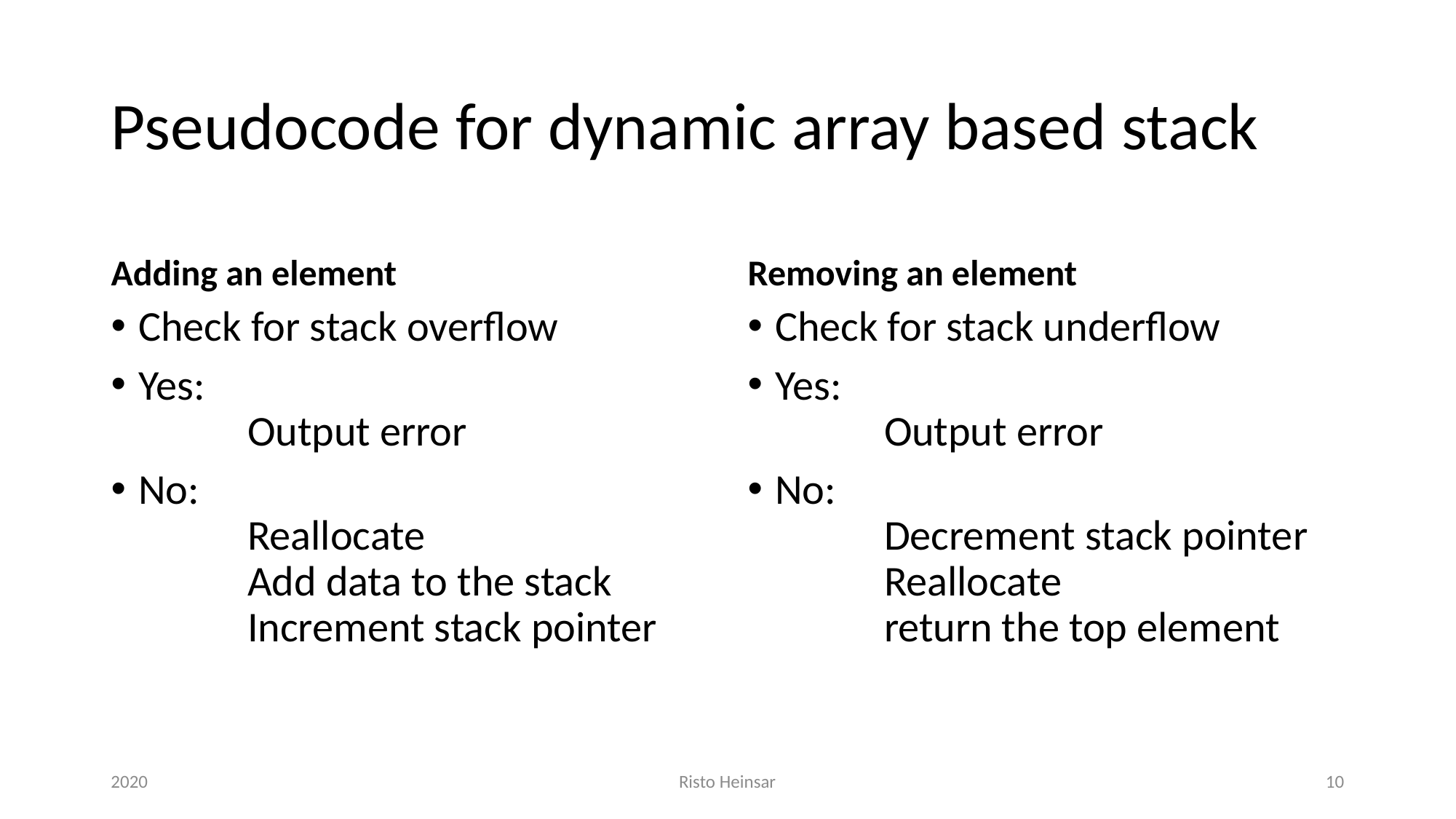

# Pseudocode for dynamic array based stack
Adding an element
Removing an element
Check for stack overflow
Yes:
	Output error
No:
	Reallocate
	Add data to the stack
	Increment stack pointer
Check for stack underflow
Yes:
	Output error
No:
	Decrement stack pointer
	Reallocate
	return the top element

2020
Risto Heinsar
10